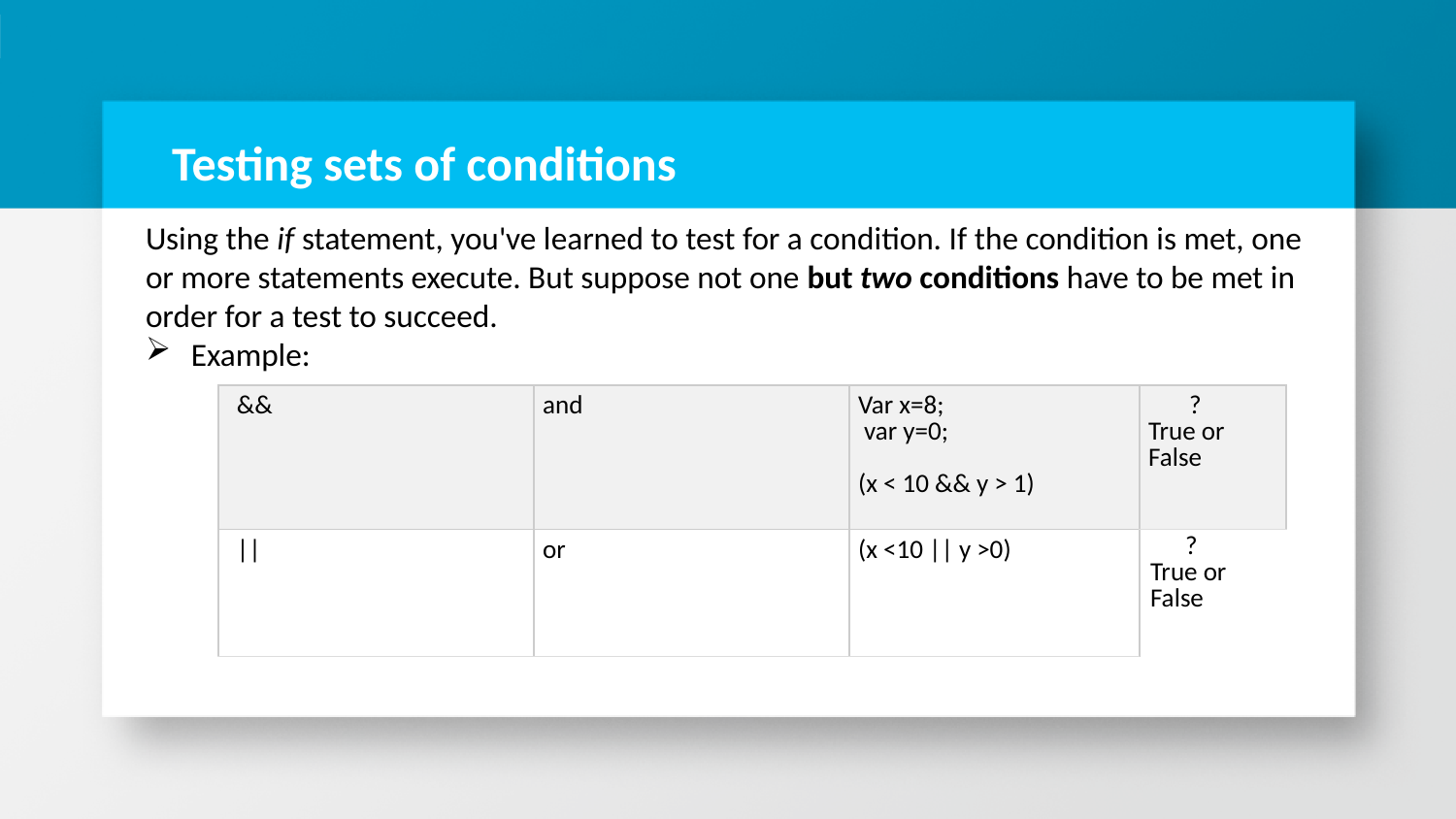

# Testing sets of conditions
Using the if statement, you've learned to test for a condition. If the condition is met, one or more statements execute. But suppose not one but two conditions have to be met in order for a test to succeed.
Example:

| && | and | Var x=8; var y=0; (x < 10 && y > 1) | ? True or False |
| --- | --- | --- | --- |
| || | or | (x <10 || y >0) | ? True or False |